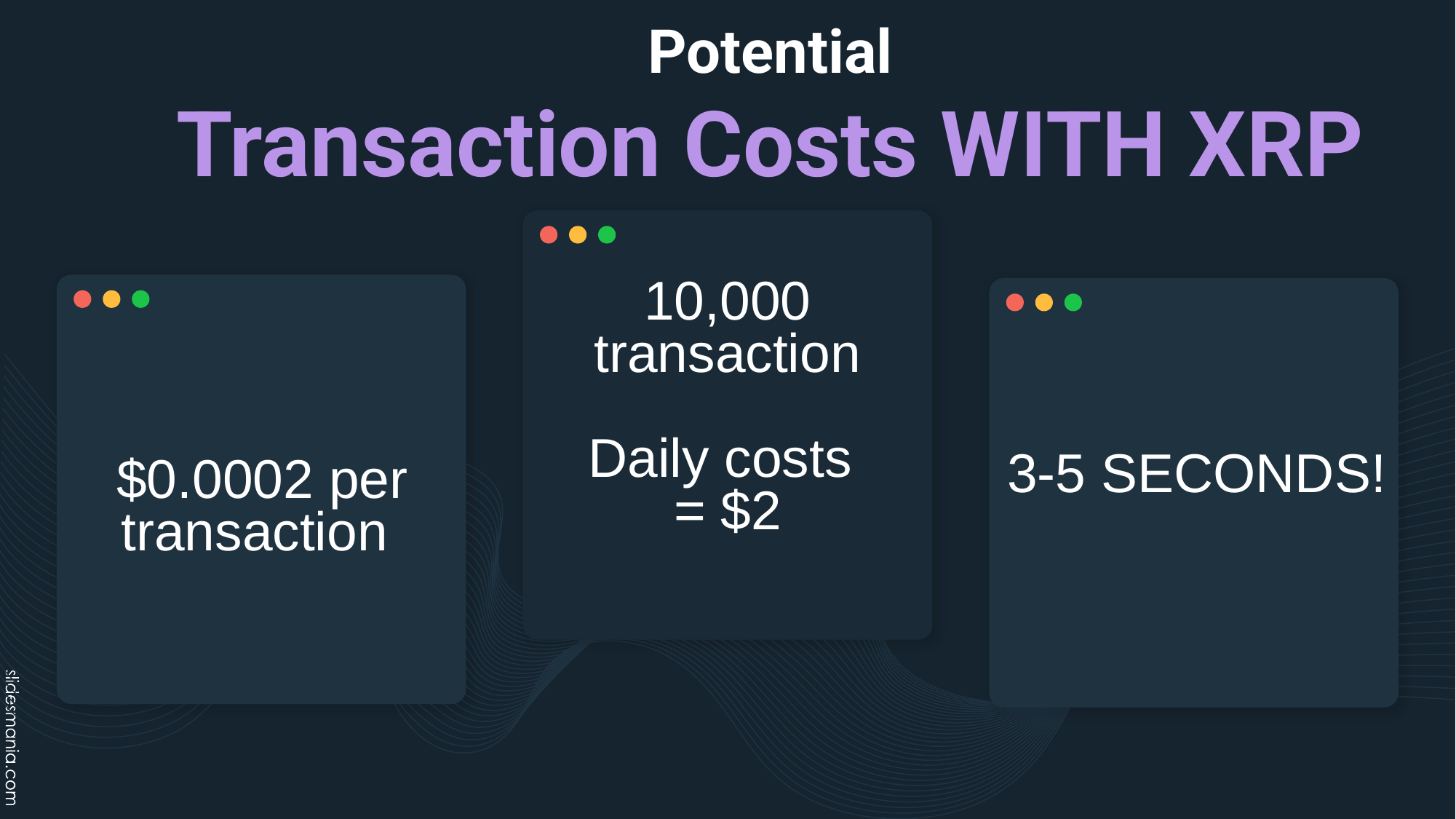

Potential
Transaction Costs WITH XRP
10,000 transaction

Daily costs
= $2
3-5 SECONDS!
# $0.0002 per transaction